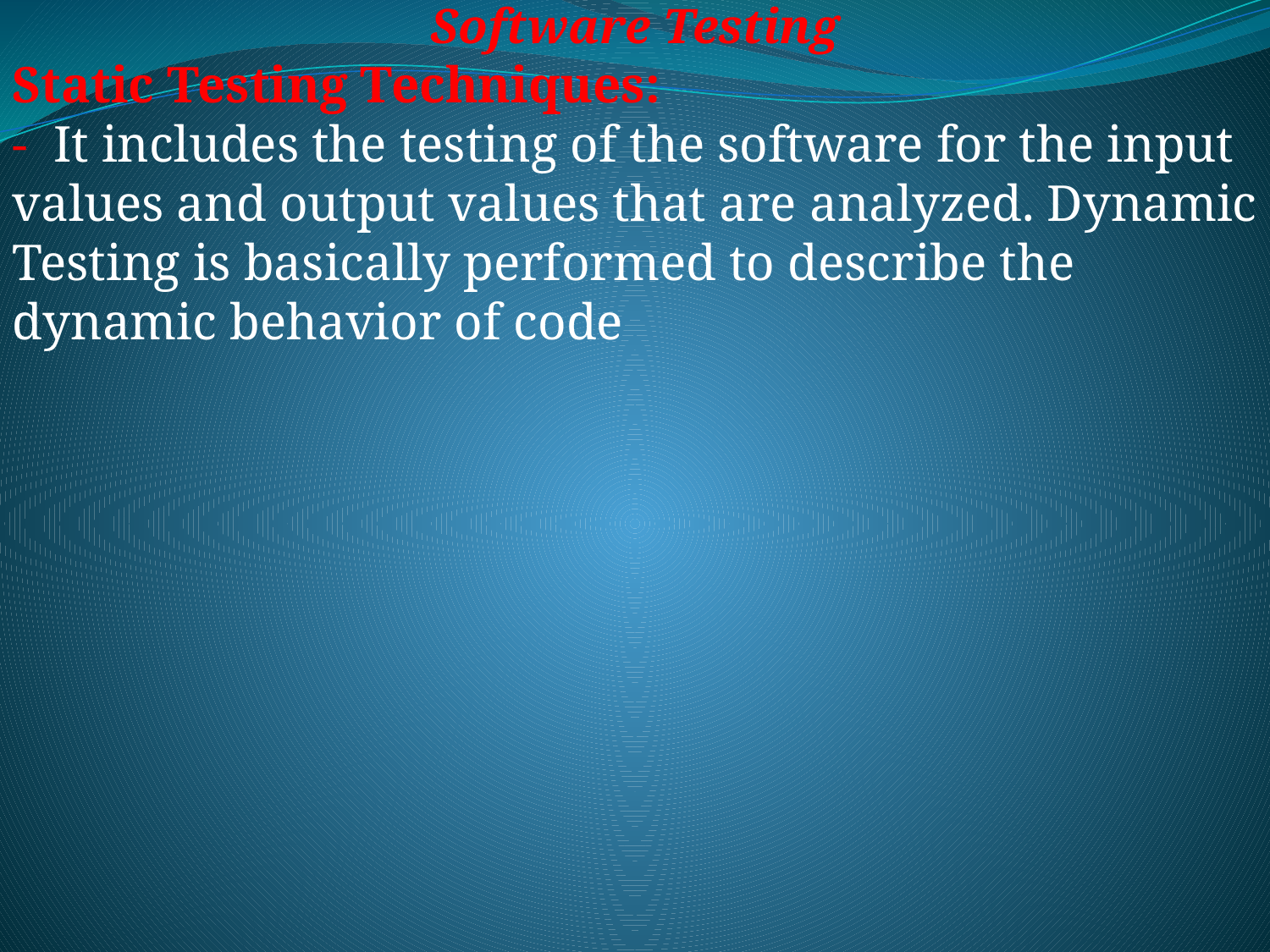

Software Testing
Static Testing Techniques:
-  It includes the testing of the software for the input values and output values that are analyzed. Dynamic Testing is basically performed to describe the dynamic behavior of code